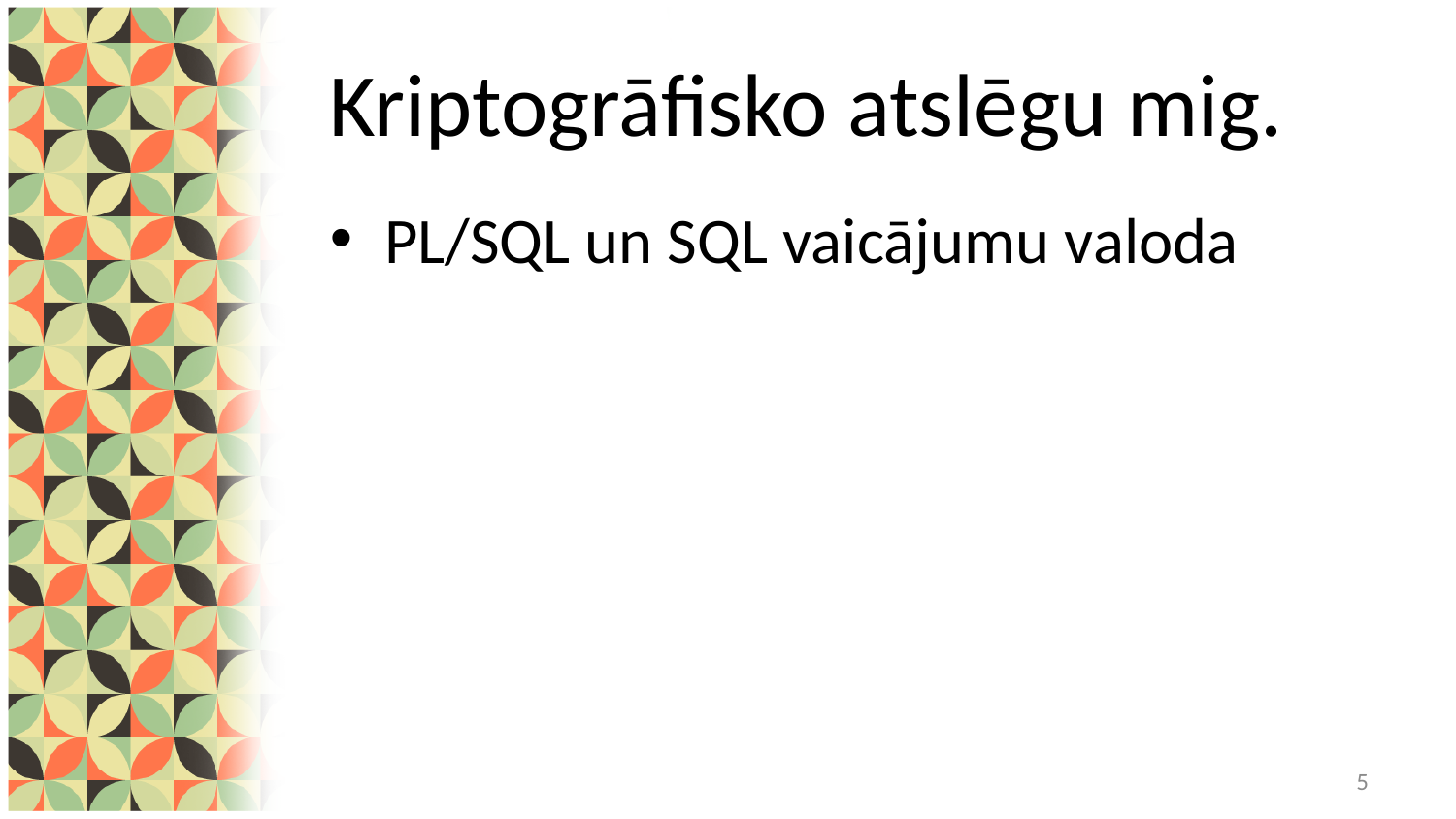

# Kriptogrāfisko atslēgu mig.
PL/SQL un SQL vaicājumu valoda
5